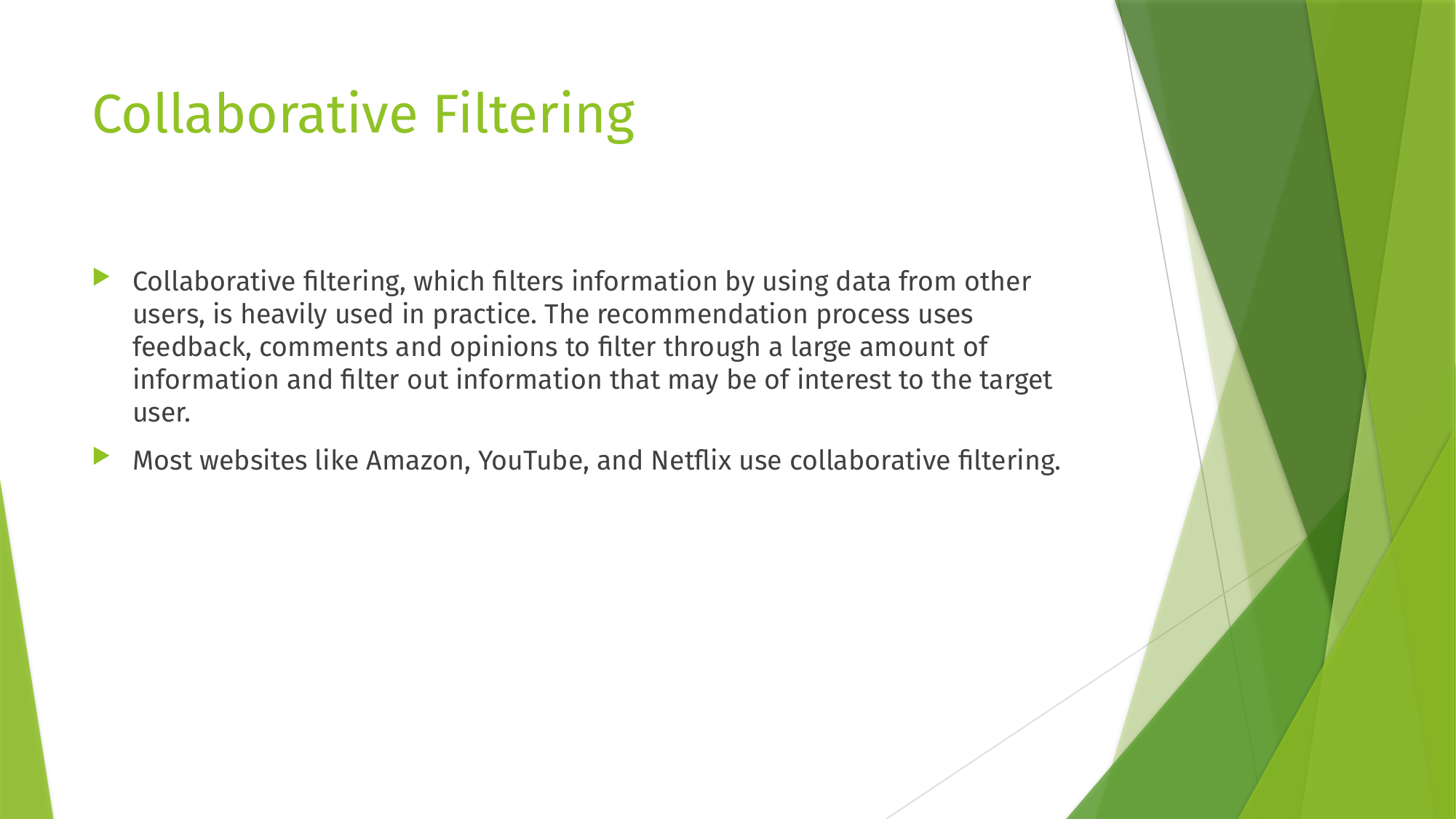

# Collaborative Filtering
Collaborative filtering, which filters information by using data from other users, is heavily used in practice. The recommendation process uses feedback, comments and opinions to filter through a large amount of information and filter out information that may be of interest to the target user.
Most websites like Amazon, YouTube, and Netflix use collaborative filtering.